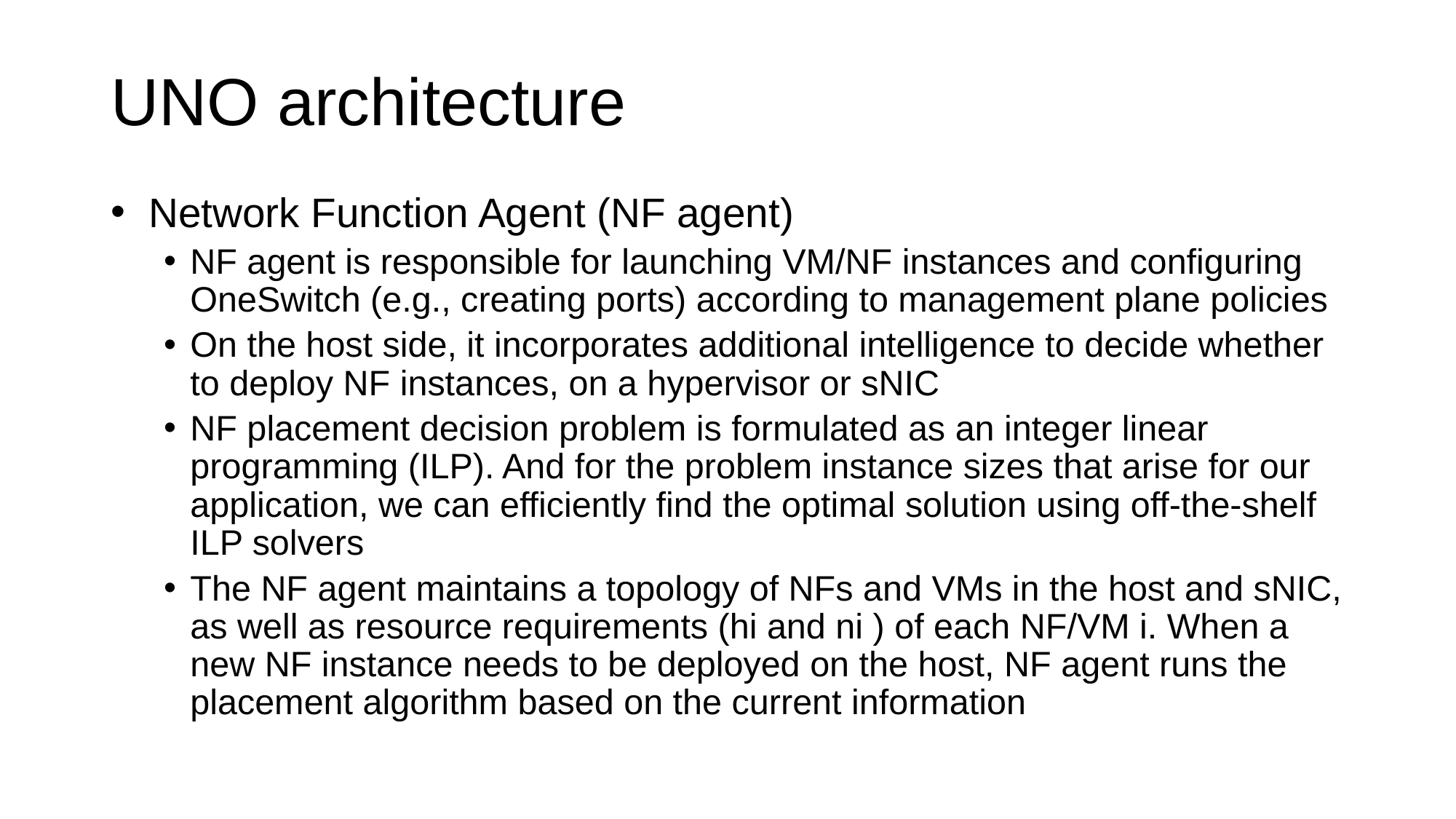

# UNO architecture
 Network Function Agent (NF agent)
NF agent is responsible for launching VM/NF instances and configuring OneSwitch (e.g., creating ports) according to management plane policies
On the host side, it incorporates additional intelligence to decide whether to deploy NF instances, on a hypervisor or sNIC
NF placement decision problem is formulated as an integer linear programming (ILP). And for the problem instance sizes that arise for our application, we can efficiently find the optimal solution using off-the-shelf ILP solvers
The NF agent maintains a topology of NFs and VMs in the host and sNIC, as well as resource requirements (hi and ni ) of each NF/VM i. When a new NF instance needs to be deployed on the host, NF agent runs the placement algorithm based on the current information